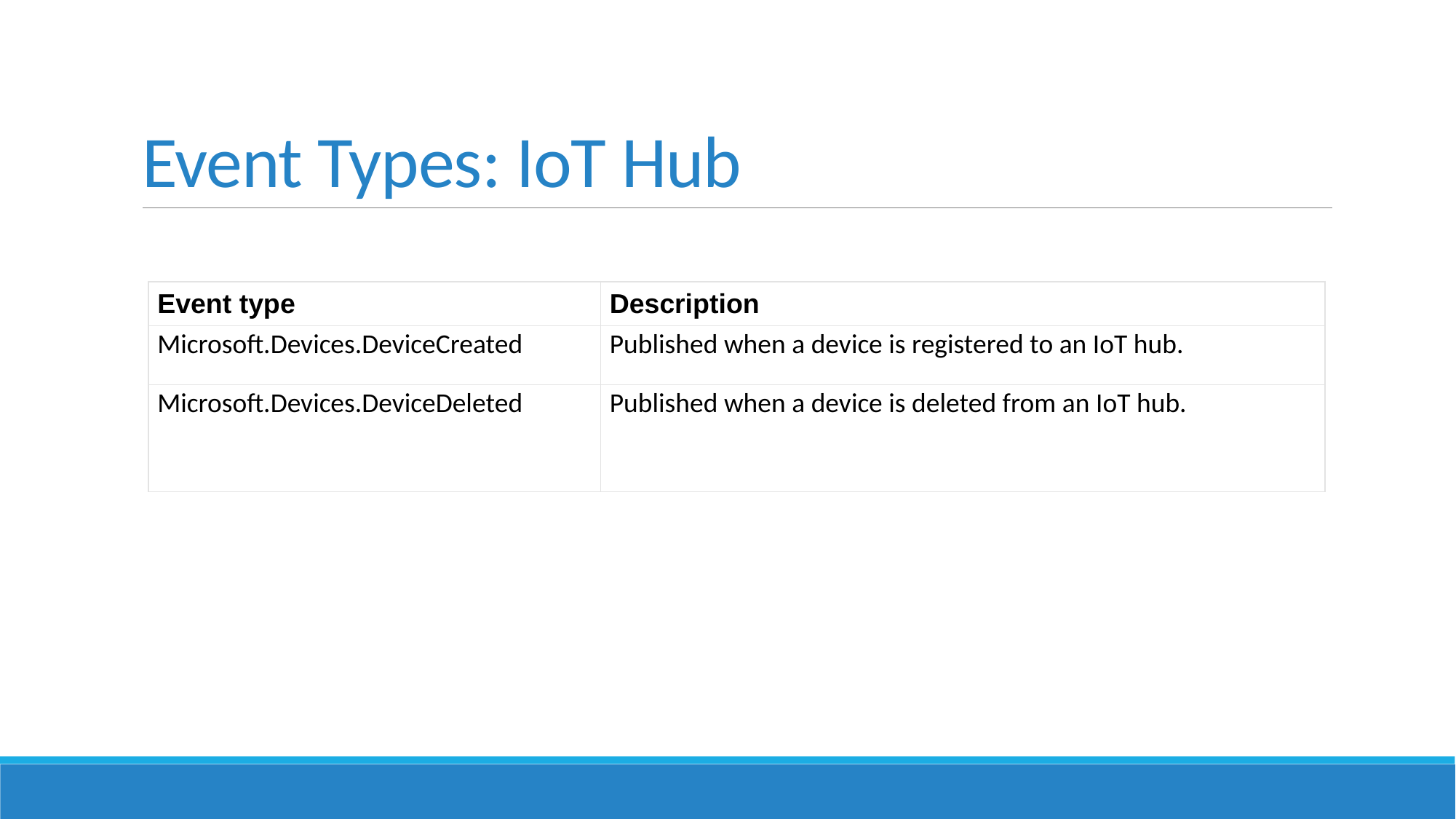

# Event Types: IoT Hub
| Event type | Description |
| --- | --- |
| Microsoft.Devices.DeviceCreated | Published when a device is registered to an IoT hub. |
| Microsoft.Devices.DeviceDeleted | Published when a device is deleted from an IoT hub. |